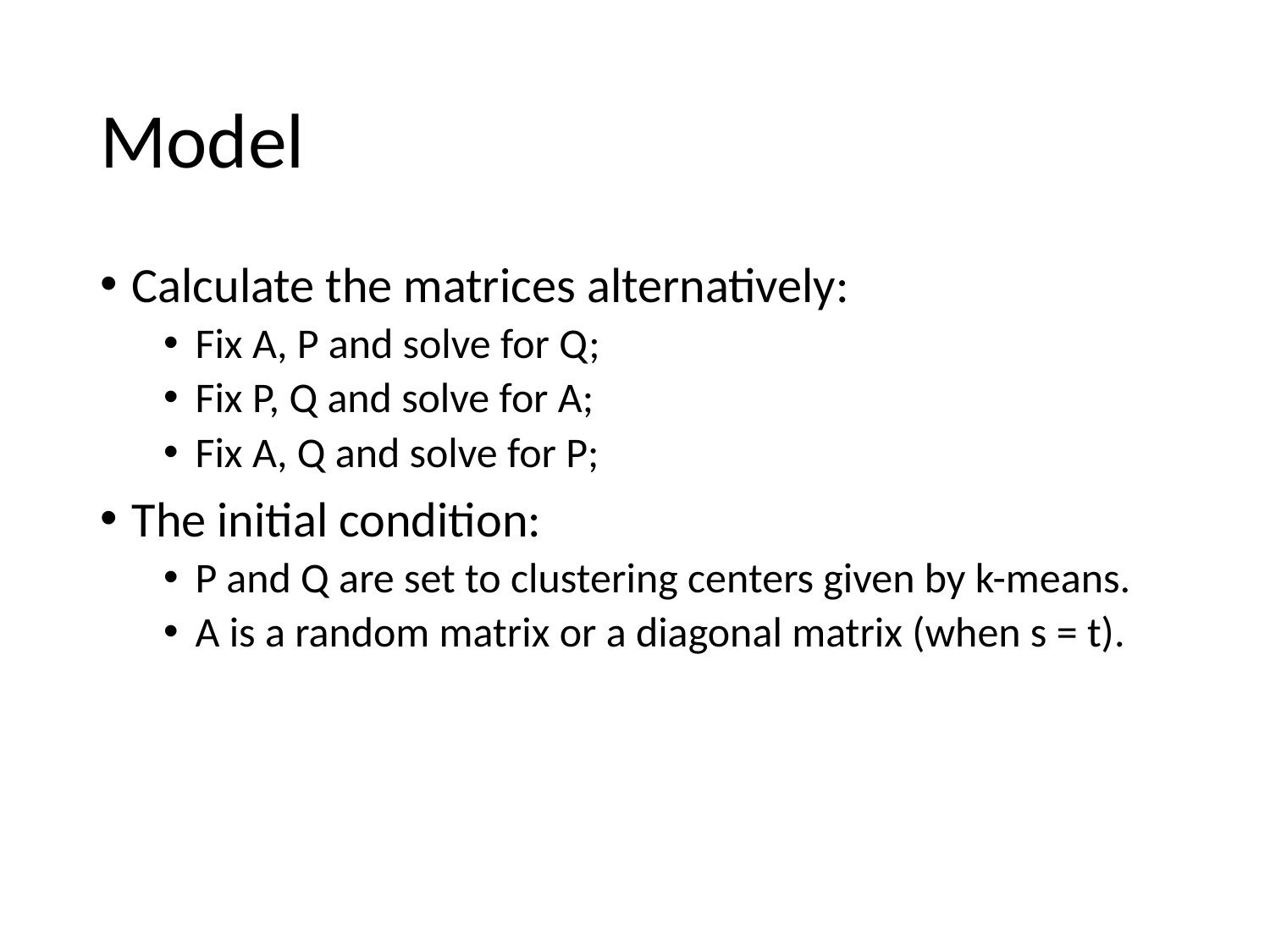

# Model
Calculate the matrices alternatively:
Fix A, P and solve for Q;
Fix P, Q and solve for A;
Fix A, Q and solve for P;
The initial condition:
P and Q are set to clustering centers given by k-means.
A is a random matrix or a diagonal matrix (when s = t).